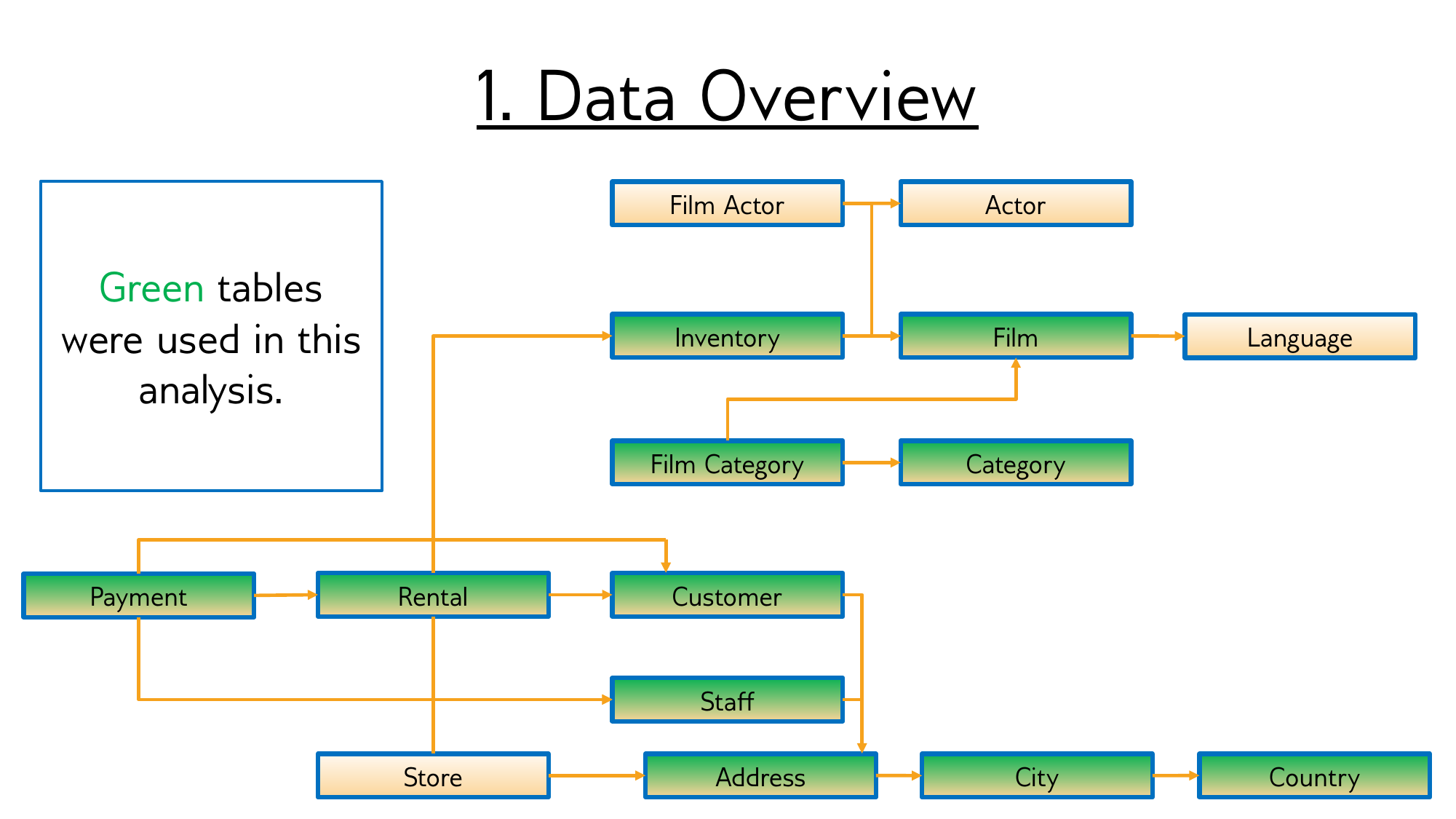

1. Data Overview
Green tables were used in this analysis.
Actor
Film Actor
Inventory
Film
Language
Film Category
Category
Rental
Customer
Payment
Staff
Store
Country
Address
City